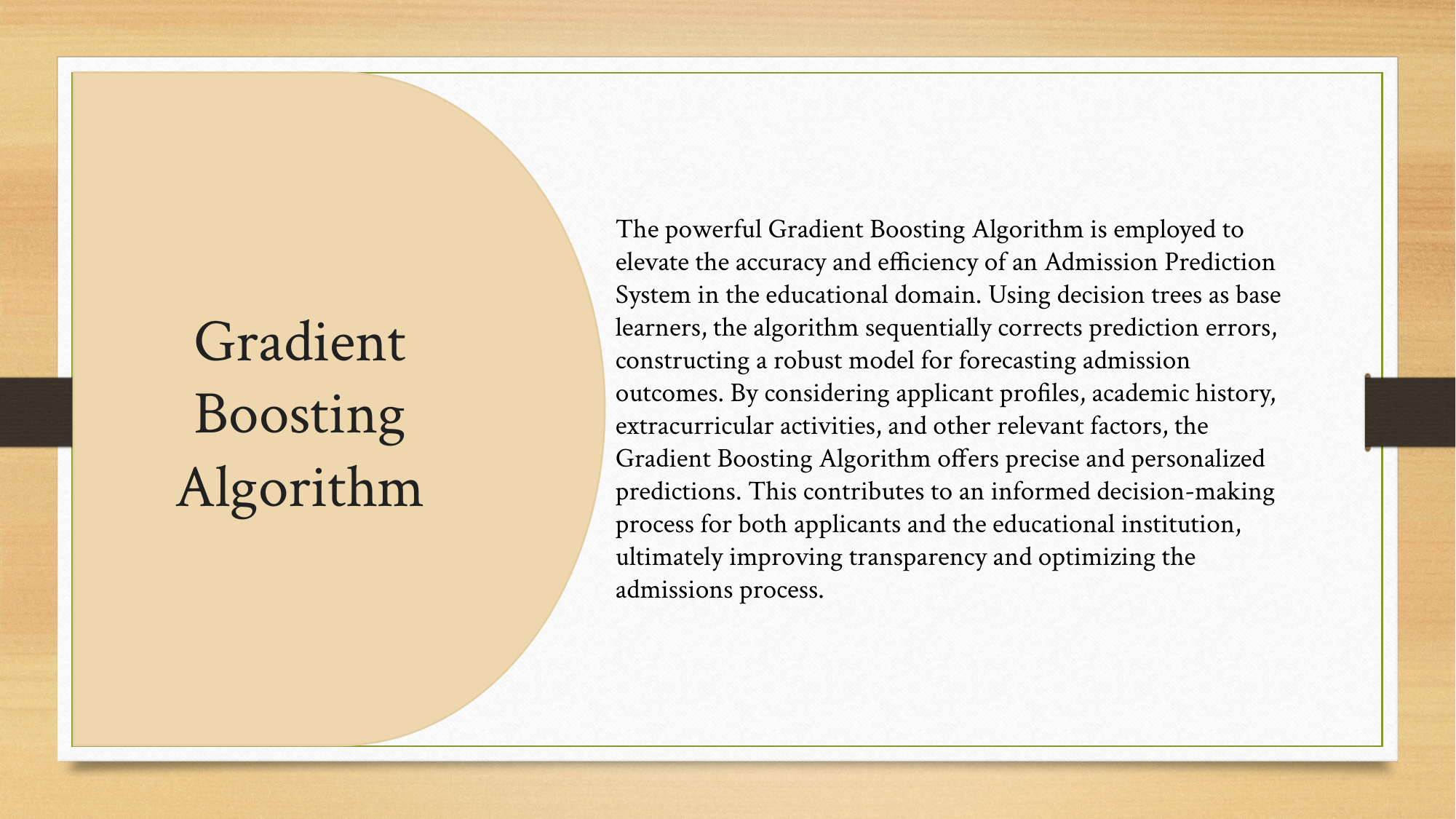

Gradient Boosting Algorithm
The powerful Gradient Boosting Algorithm is employed to elevate the accuracy and efficiency of an Admission Prediction System in the educational domain. Using decision trees as base learners, the algorithm sequentially corrects prediction errors, constructing a robust model for forecasting admission outcomes. By considering applicant profiles, academic history, extracurricular activities, and other relevant factors, the Gradient Boosting Algorithm offers precise and personalized predictions. This contributes to an informed decision-making process for both applicants and the educational institution, ultimately improving transparency and optimizing the admissions process.